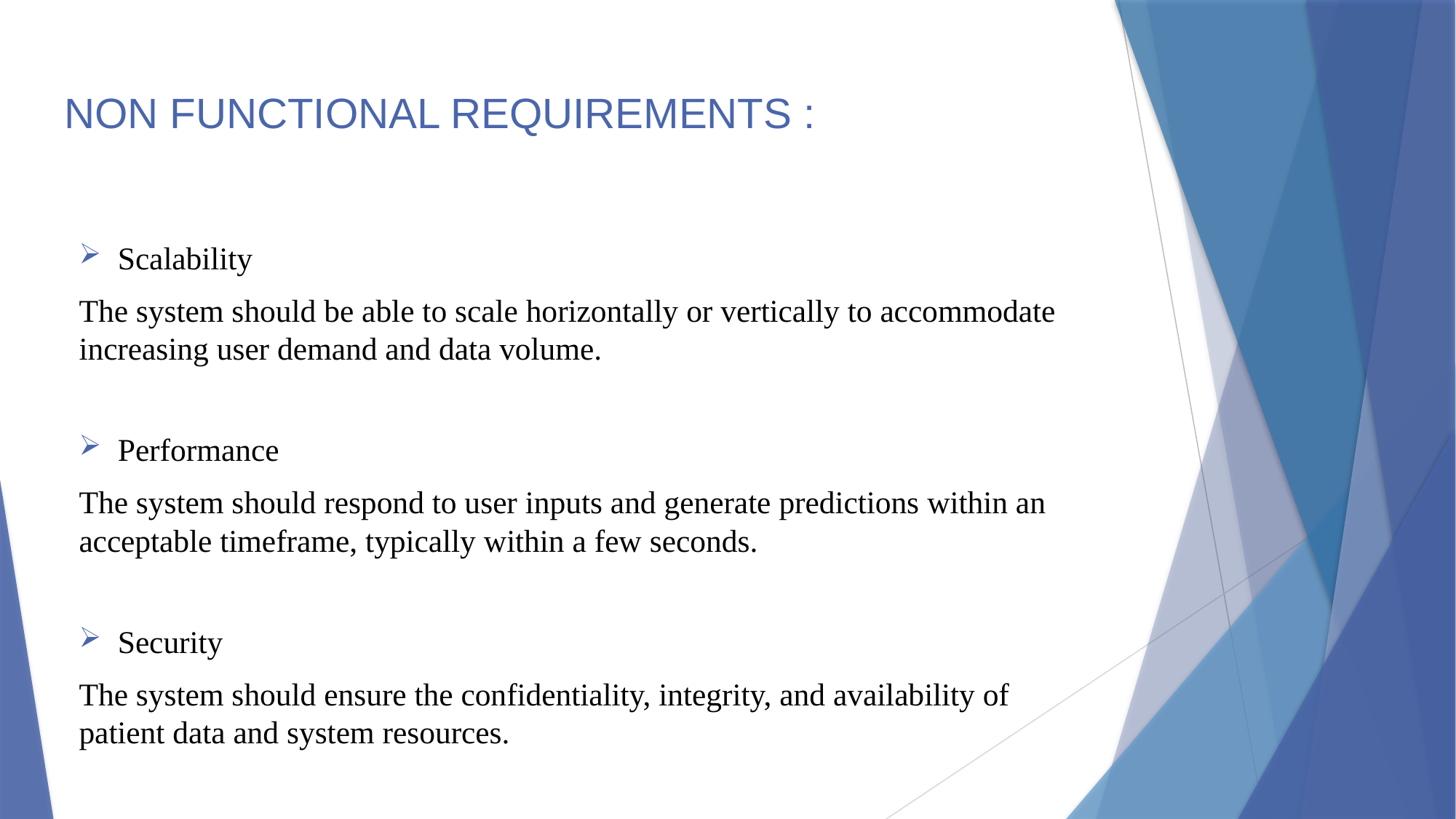

# NON FUNCTIONAL REQUIREMENTS :
Scalability
The system should be able to scale horizontally or vertically to accommodate increasing user demand and data volume.

Performance
The system should respond to user inputs and generate predictions within an acceptable timeframe, typically within a few seconds.

Security
The system should ensure the confidentiality, integrity, and availability of patient data and system resources.